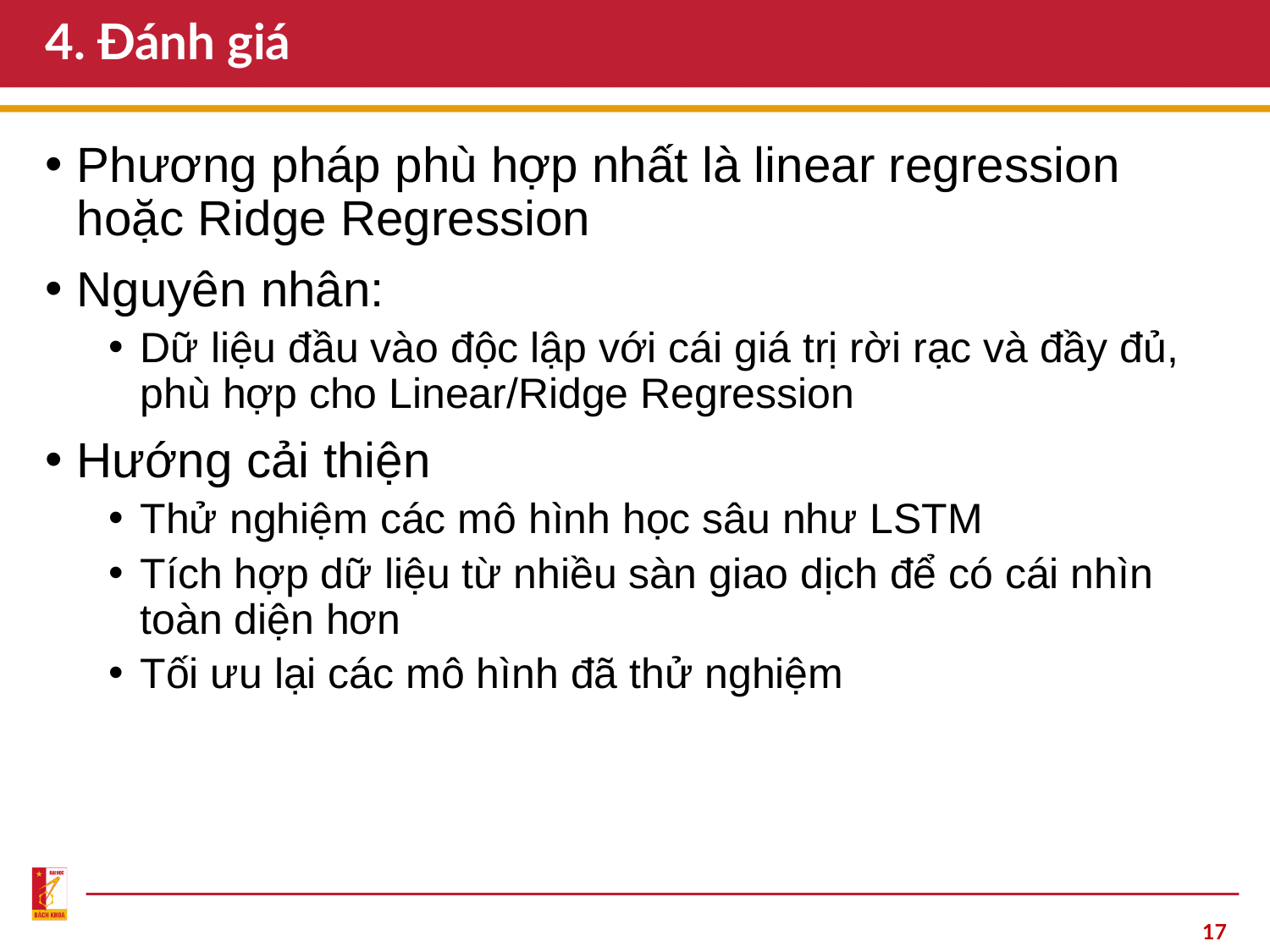

# 4. Đánh giá
Phương pháp phù hợp nhất là linear regression hoặc Ridge Regression
Nguyên nhân:
Dữ liệu đầu vào độc lập với cái giá trị rời rạc và đầy đủ, phù hợp cho Linear/Ridge Regression
Hướng cải thiện
Thử nghiệm các mô hình học sâu như LSTM
Tích hợp dữ liệu từ nhiều sàn giao dịch để có cái nhìn toàn diện hơn
Tối ưu lại các mô hình đã thử nghiệm

17